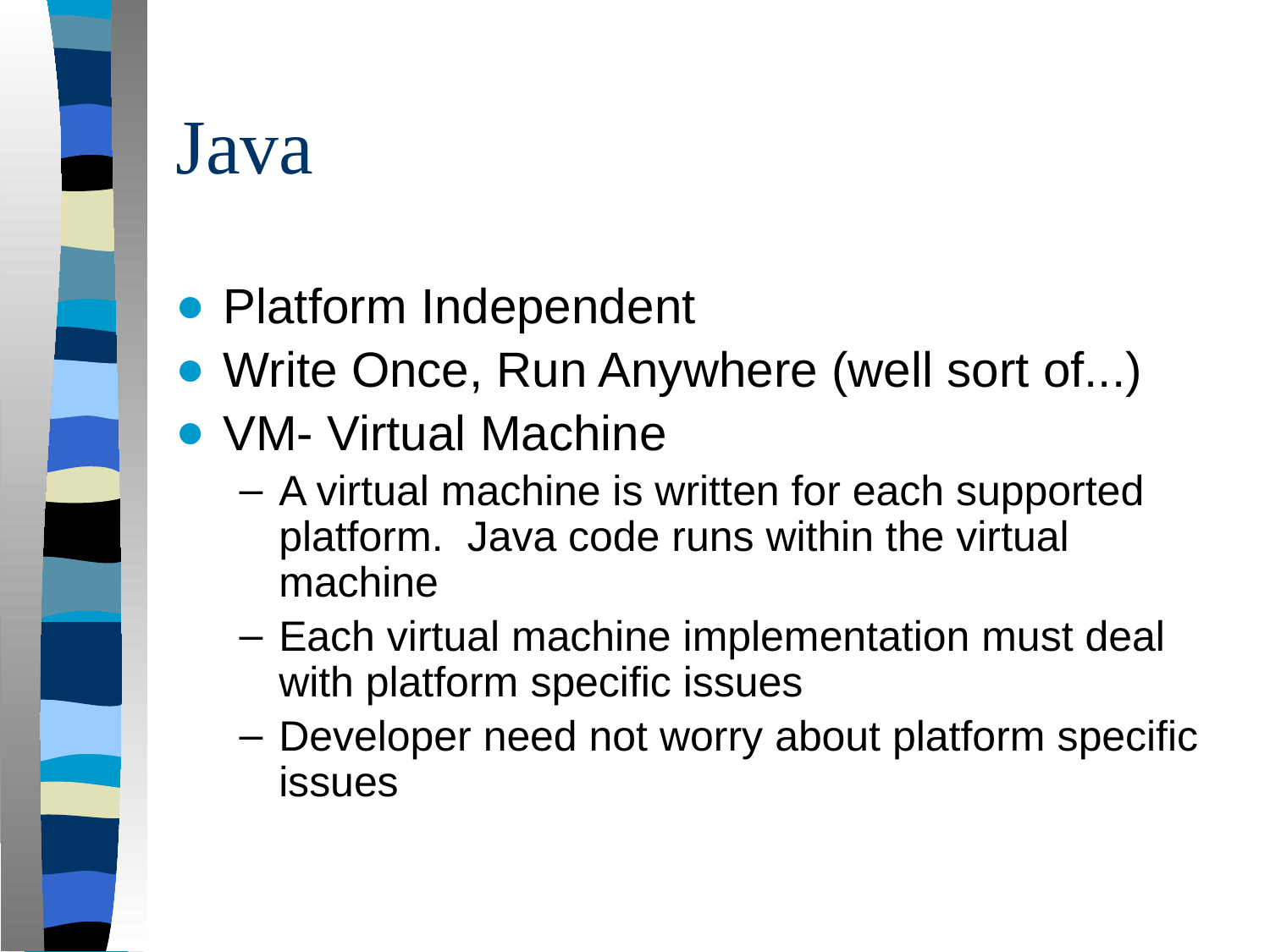

# Java
Platform Independent
Write Once, Run Anywhere (well sort of...)
VM- Virtual Machine
A virtual machine is written for each supported platform.  Java code runs within the virtual machine
Each virtual machine implementation must deal with platform specific issues
Developer need not worry about platform specific issues